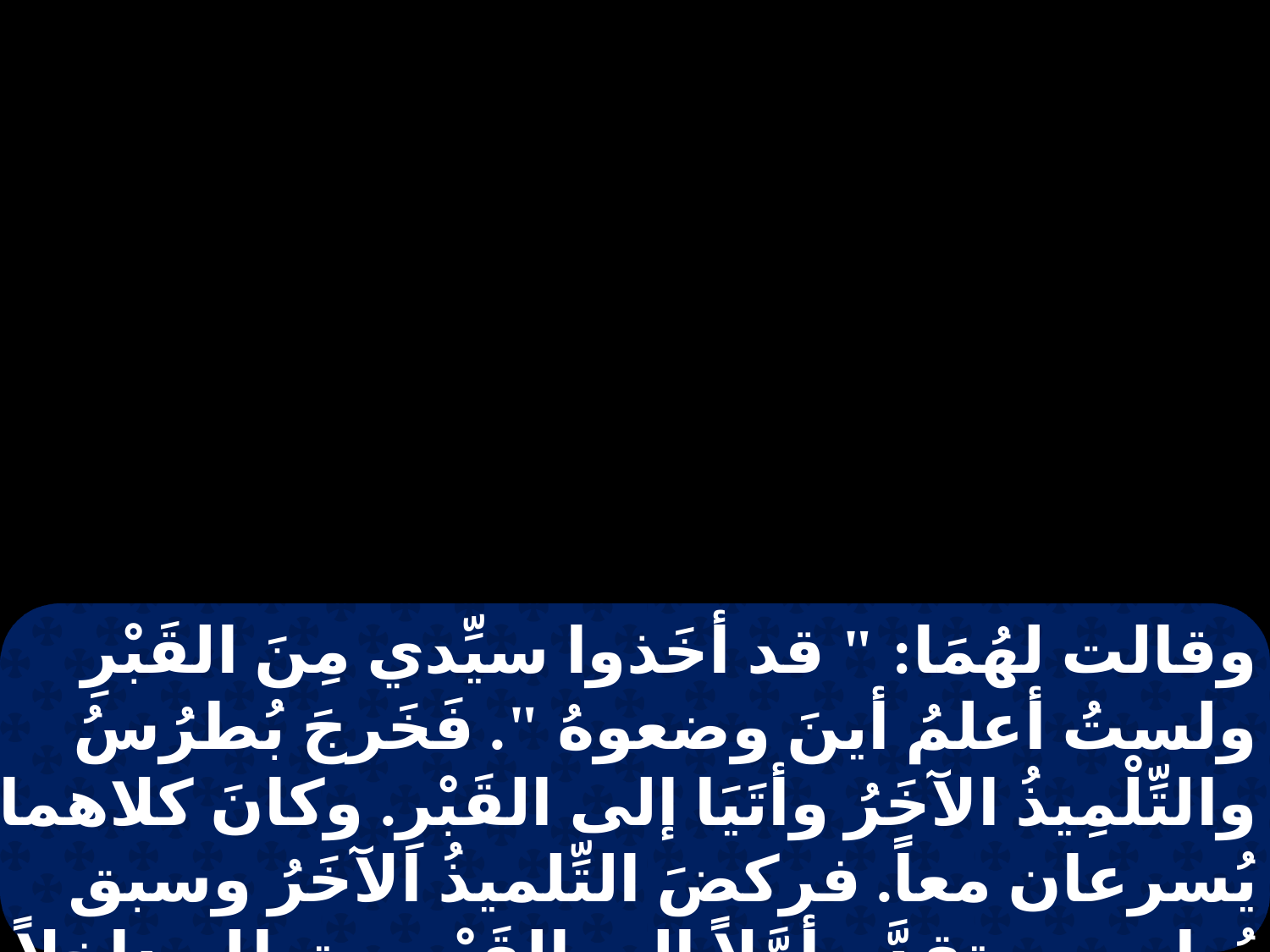

وقالت لهُمَا: " قد أخَذوا سيِّدي مِنَ القَبْرِ ولستُ أعلمُ أينَ وضعوهُ ". فَخَرجَ بُطرُسُ والتِّلْمِيذُ الآخَرُ وأتَيَا إلى القَبْرِ. وكانَ كلاهما يُسرعان معاً. فركضَ التِّلميذُ الآخَرُ وسبق بُطرس وتقدَّم أوَّلاً إلى القَبْرِ، وتطلع داخلاً فرأى الثِّيابَ موضوعةً، ولـم يدخل.